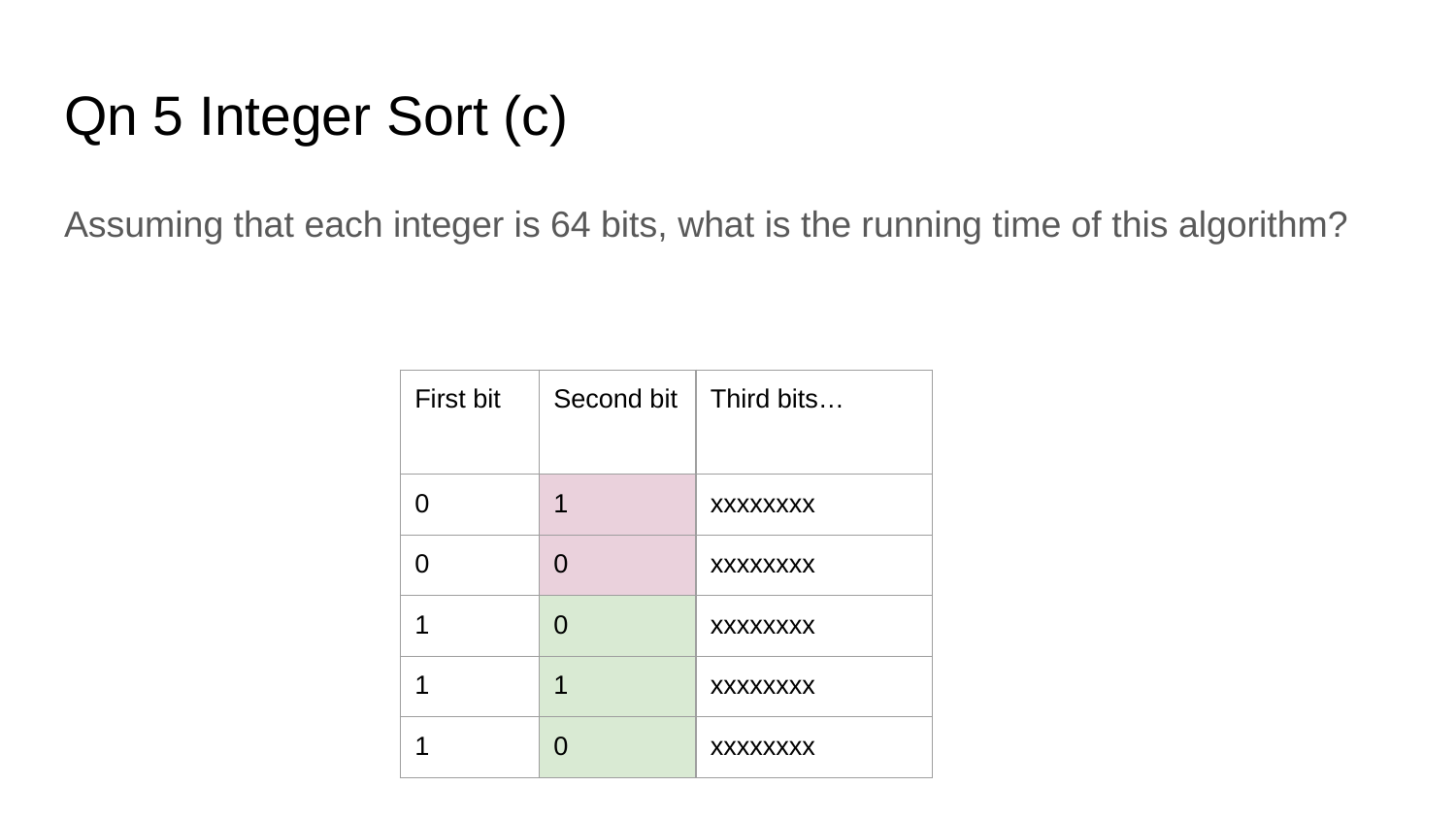

# Qn 5 Integer Sort (c)
Assuming that each integer is 64 bits, what is the running time of this algorithm?
| First bit | Second bit | Third bits… |
| --- | --- | --- |
| 0 | 1 | xxxxxxxx |
| 0 | 0 | xxxxxxxx |
| 1 | 0 | xxxxxxxx |
| 1 | 1 | xxxxxxxx |
| 1 | 0 | xxxxxxxx |